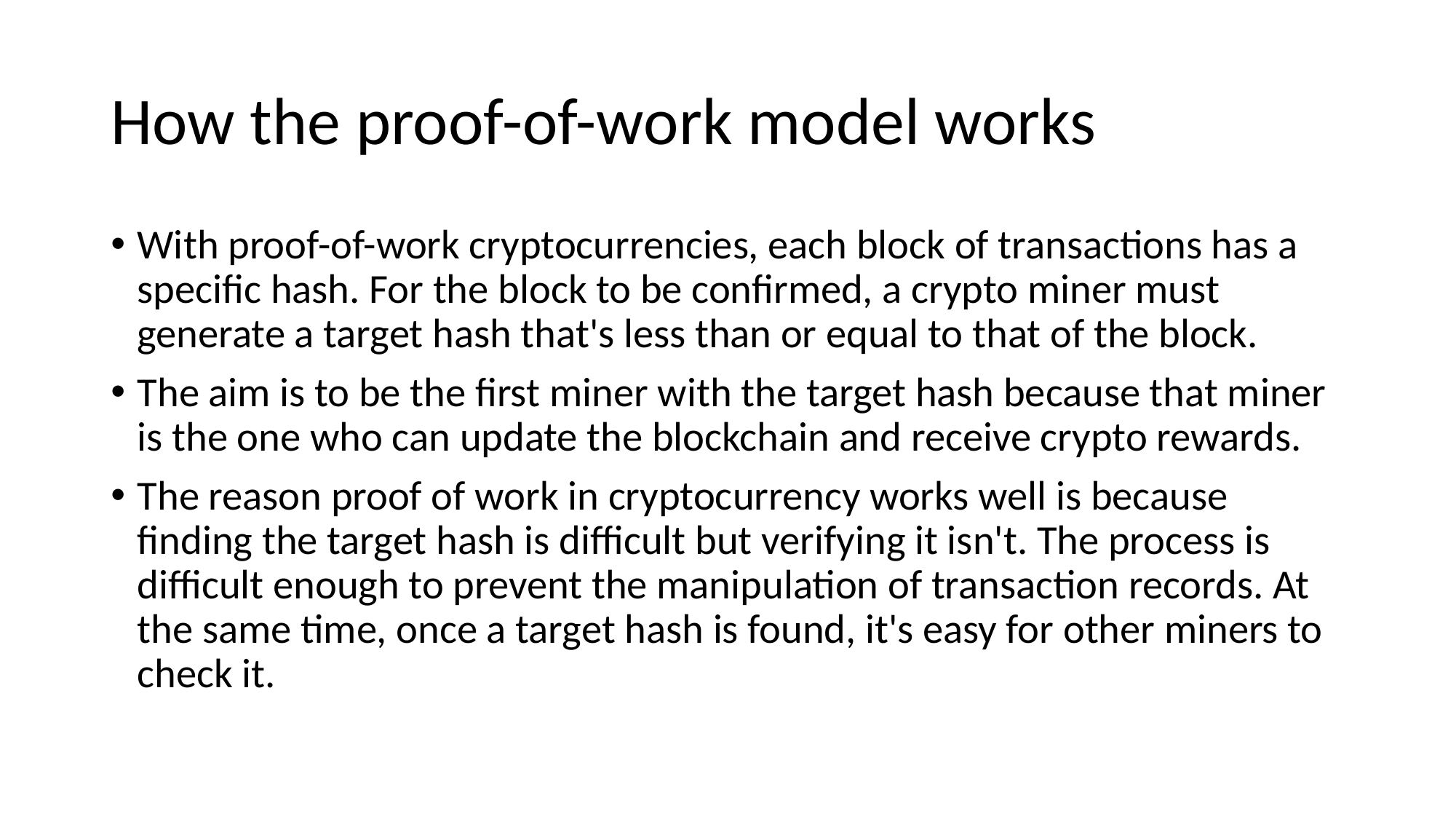

# How the proof-of-work model works
With proof-of-work cryptocurrencies, each block of transactions has a specific hash. For the block to be confirmed, a crypto miner must generate a target hash that's less than or equal to that of the block.
The aim is to be the first miner with the target hash because that miner is the one who can update the blockchain and receive crypto rewards.
The reason proof of work in cryptocurrency works well is because finding the target hash is difficult but verifying it isn't. The process is difficult enough to prevent the manipulation of transaction records. At the same time, once a target hash is found, it's easy for other miners to check it.